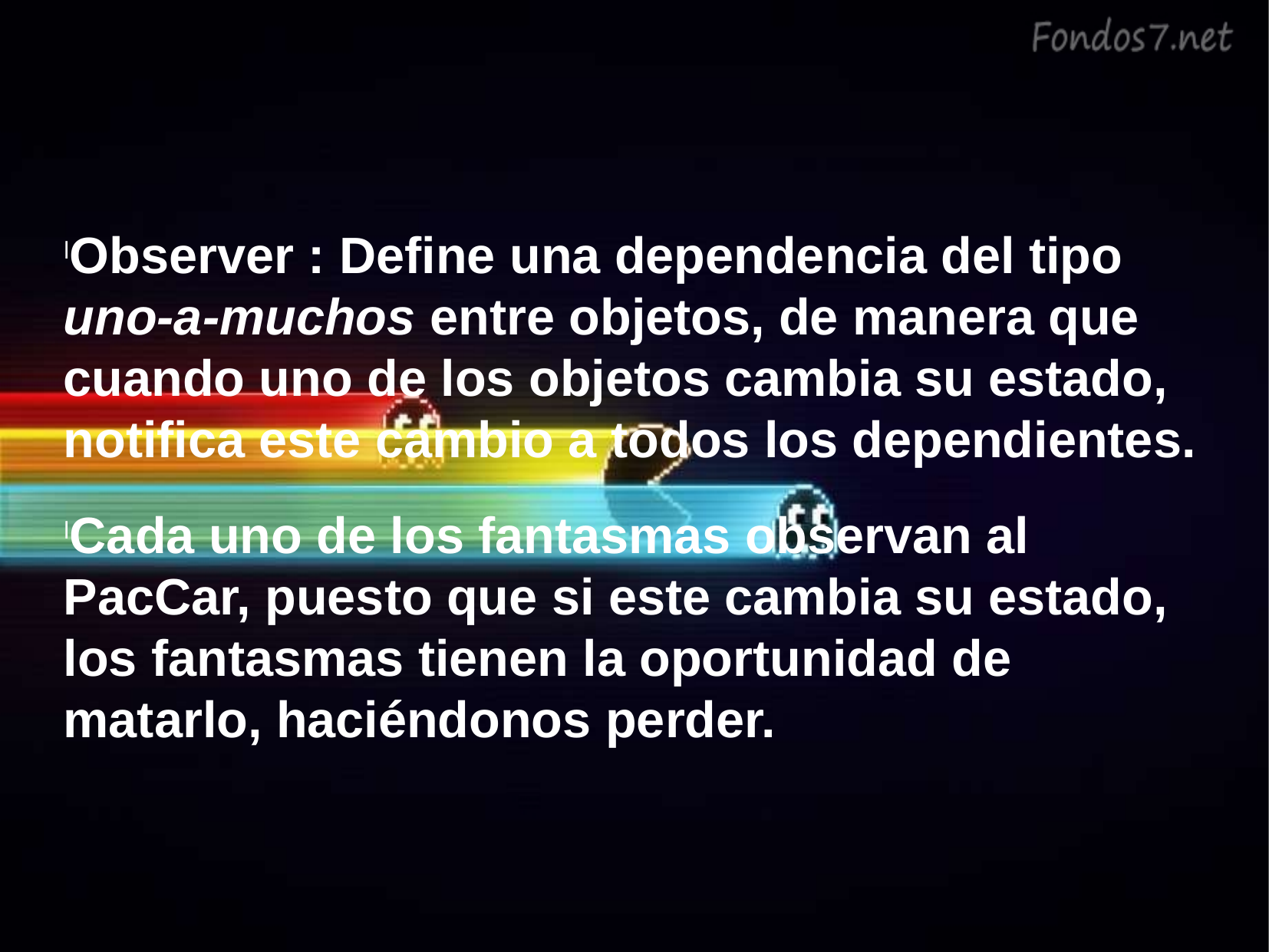

Observer : Define una dependencia del tipo uno-a-muchos entre objetos, de manera que cuando uno de los objetos cambia su estado, notifica este cambio a todos los dependientes.

Cada uno de los fantasmas observan al PacCar, puesto que si este cambia su estado, los fantasmas tienen la oportunidad de matarlo, haciéndonos perder.